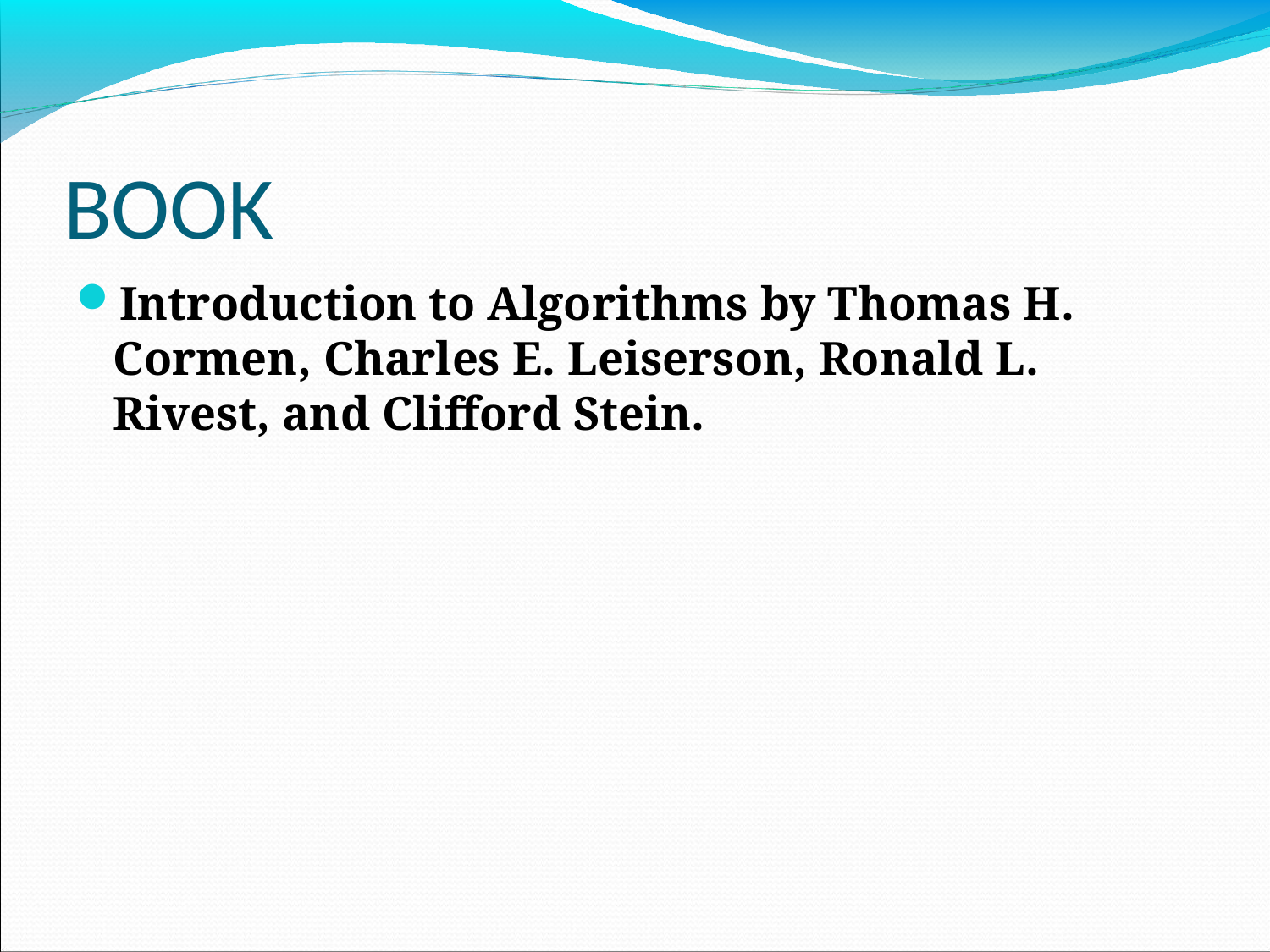

BOOK
Introduction to Algorithms by Thomas H. Cormen, Charles E. Leiserson, Ronald L. Rivest, and Clifford Stein.